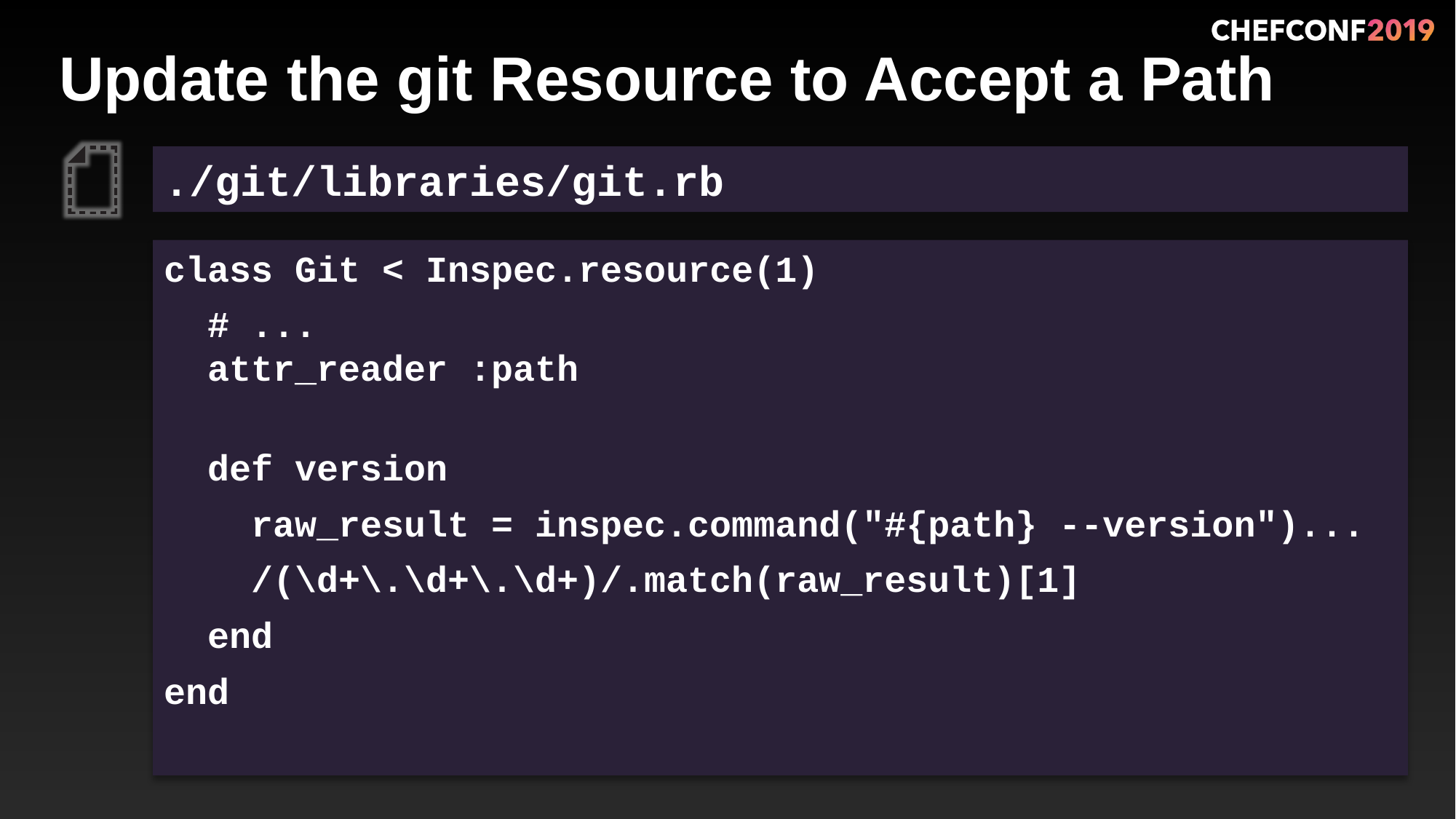

# Update the git Resource to Accept a Path
./git/libraries/git.rb
class Git < Inspec.resource(1)
  # ...
  attr_reader :path
  def version
    raw_result = inspec.command("#{path} --version")...
    /(\d+\.\d+\.\d+)/.match(raw_result)[1]
  end
end